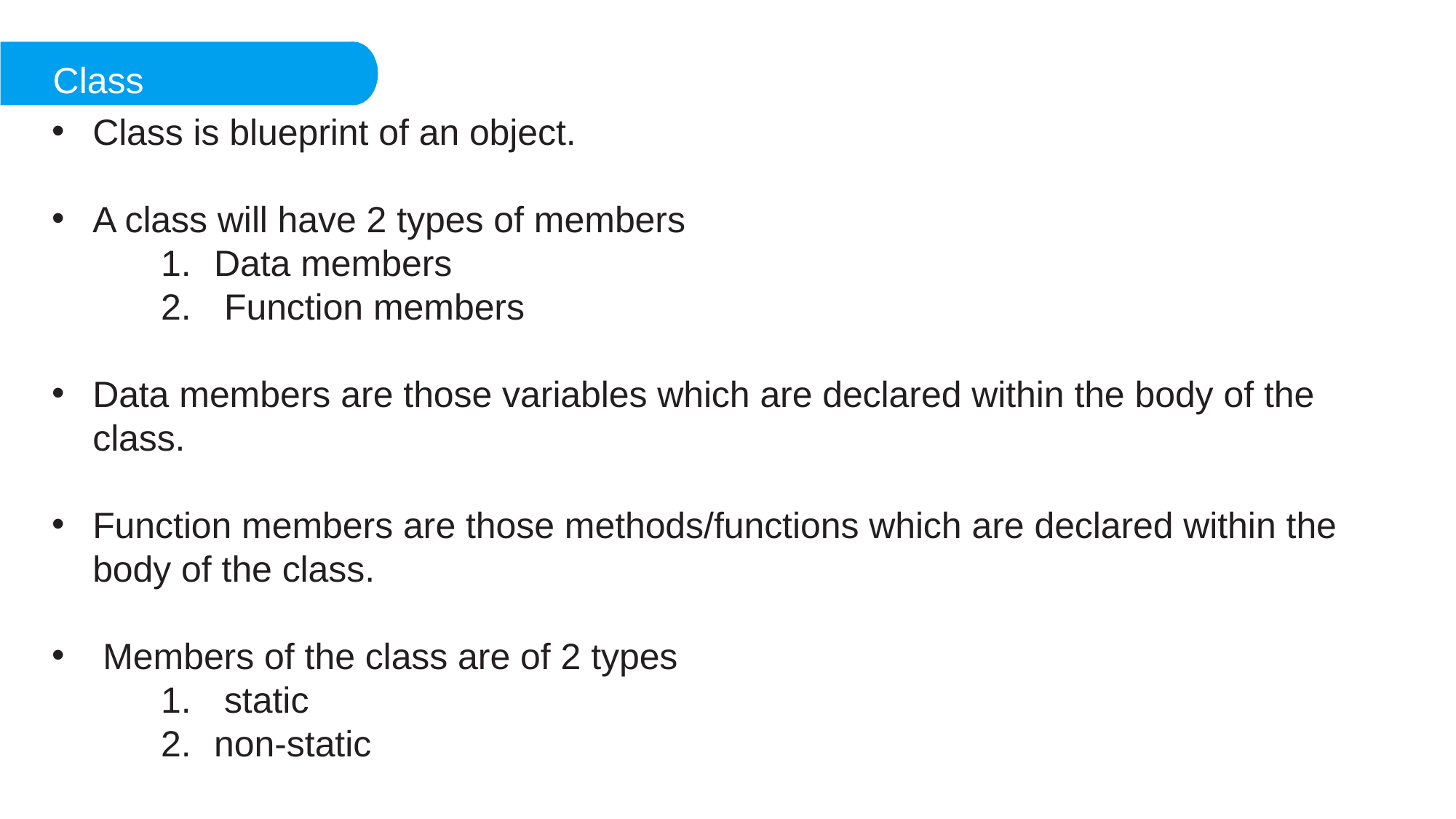

Class
Class is blueprint of an object.

A class will have 2 types of members
Data members
 Function members

Data members are those variables which are declared within the body of the class.

Function members are those methods/functions which are declared within the body of the class.

 Members of the class are of 2 types
 static
non-static